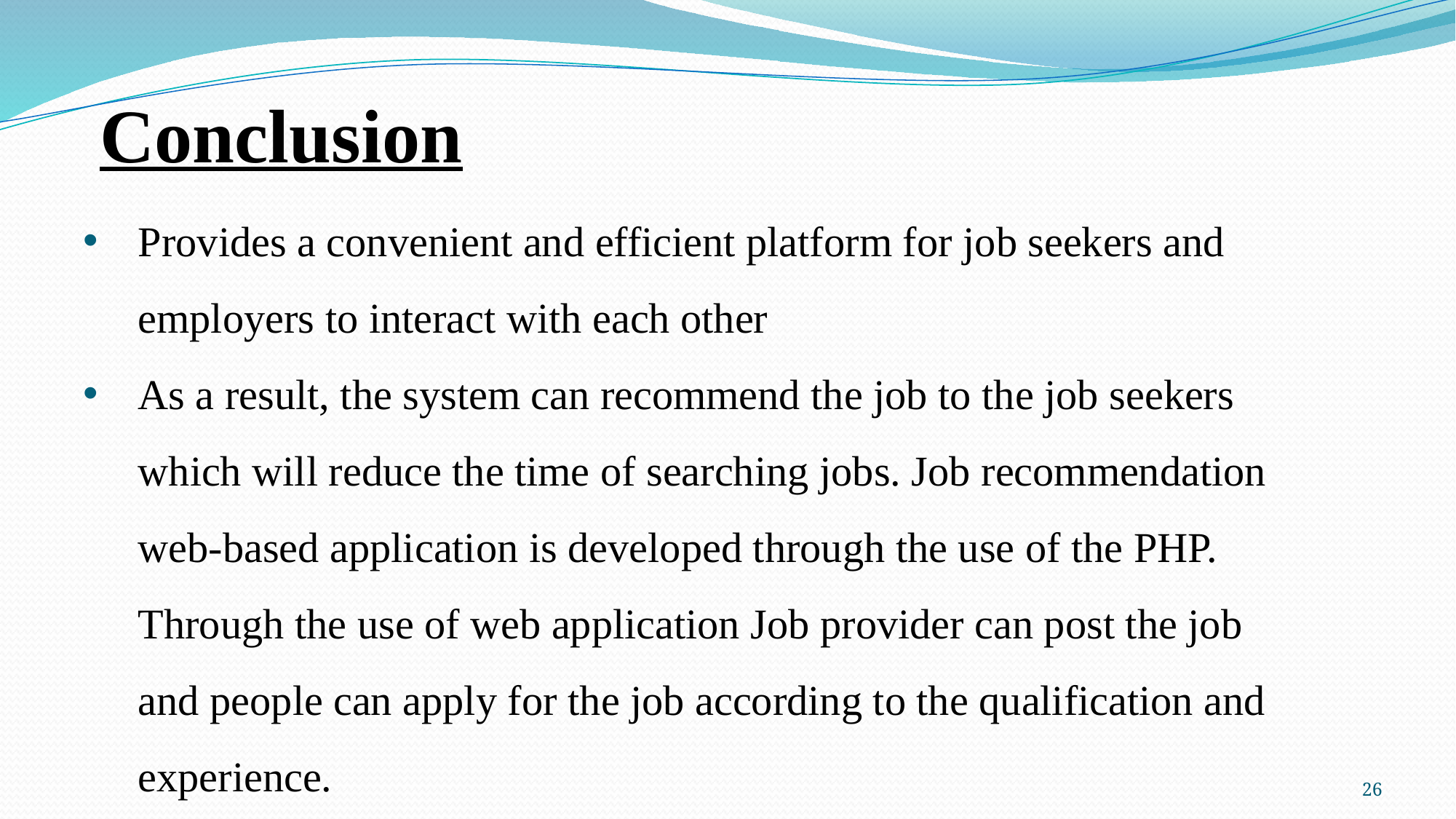

# Conclusion
Provides a convenient and efficient platform for job seekers and employers to interact with each other
As a result, the system can recommend the job to the job seekers which will reduce the time of searching jobs. Job recommendation web-based application is developed through the use of the PHP. Through the use of web application Job provider can post the job and people can apply for the job according to the qualification and experience.
26